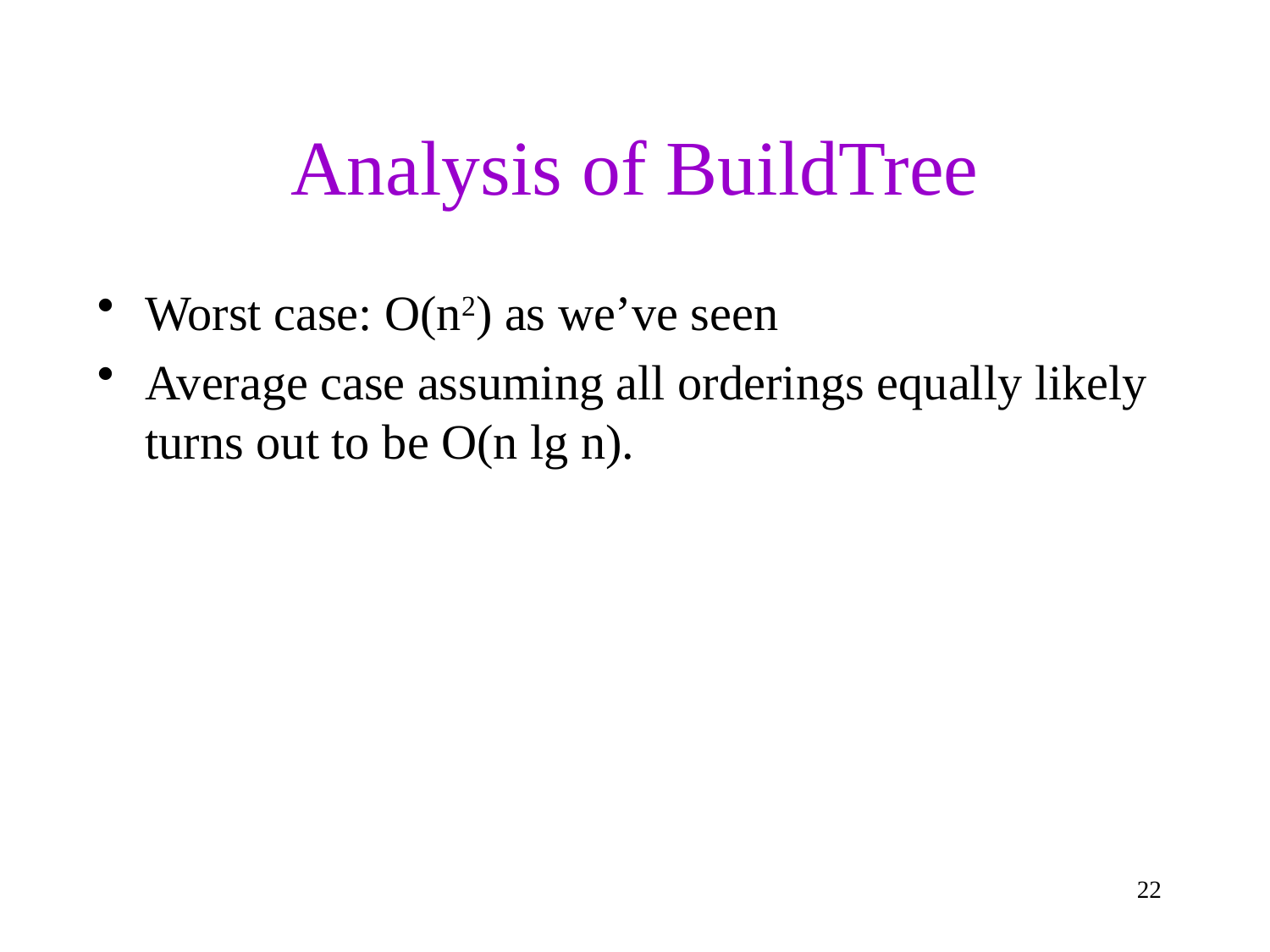

# Analysis of BuildTree
Worst case: O(n2) as we’ve seen
Average case assuming all orderings equally likely turns out to be O(n lg n).
22